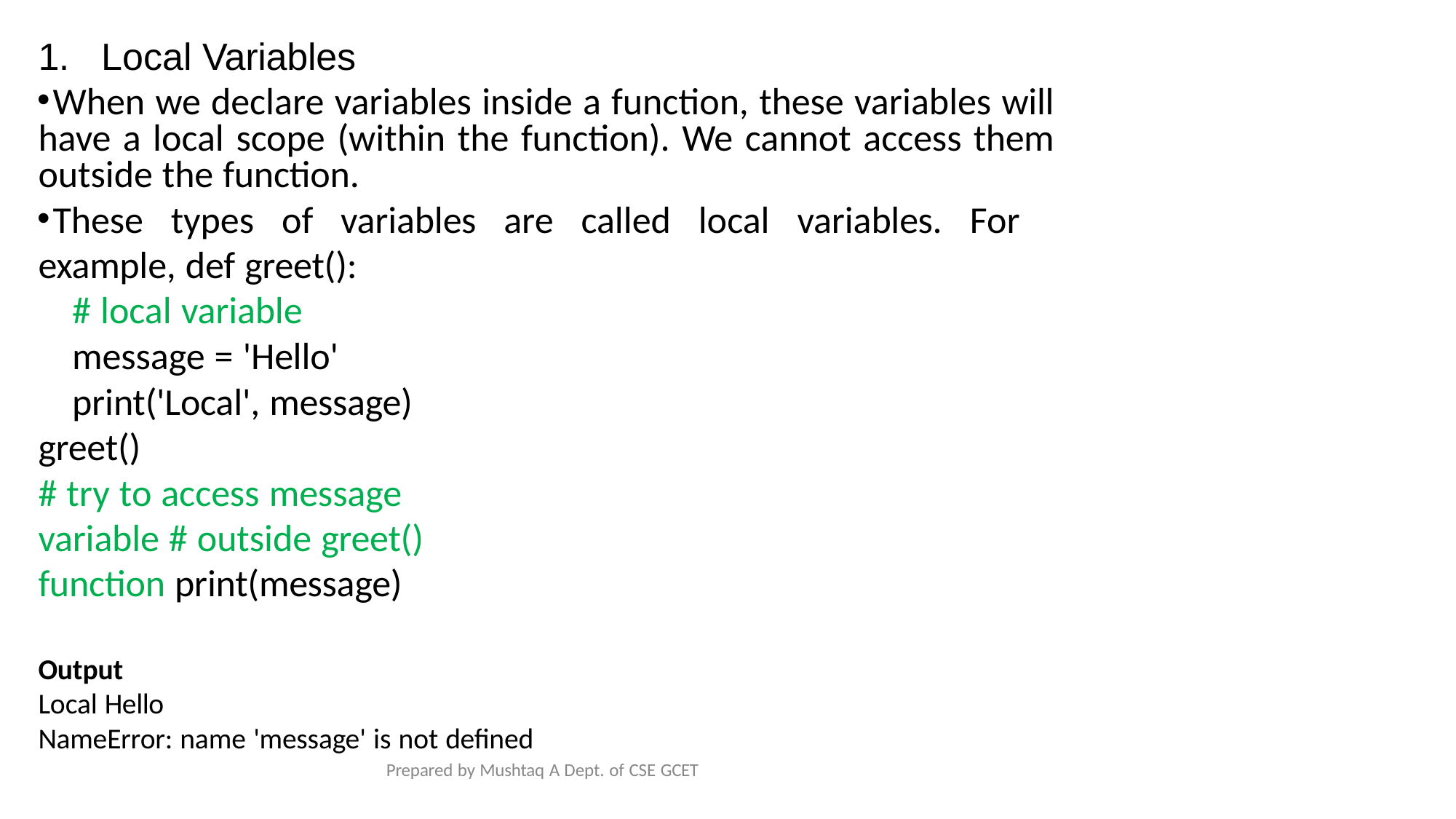

# 1.	Local Variables
	When we declare variables inside a function, these variables will have a local scope (within the function). We cannot access them outside the function.
	These types of variables are called local variables. For example, def greet():
# local variable message = 'Hello' print('Local', message)
greet()
# try to access message variable # outside greet() function print(message)
Output
Local Hello
NameError: name 'message' is not defined
Prepared by Mushtaq A Dept. of CSE GCET